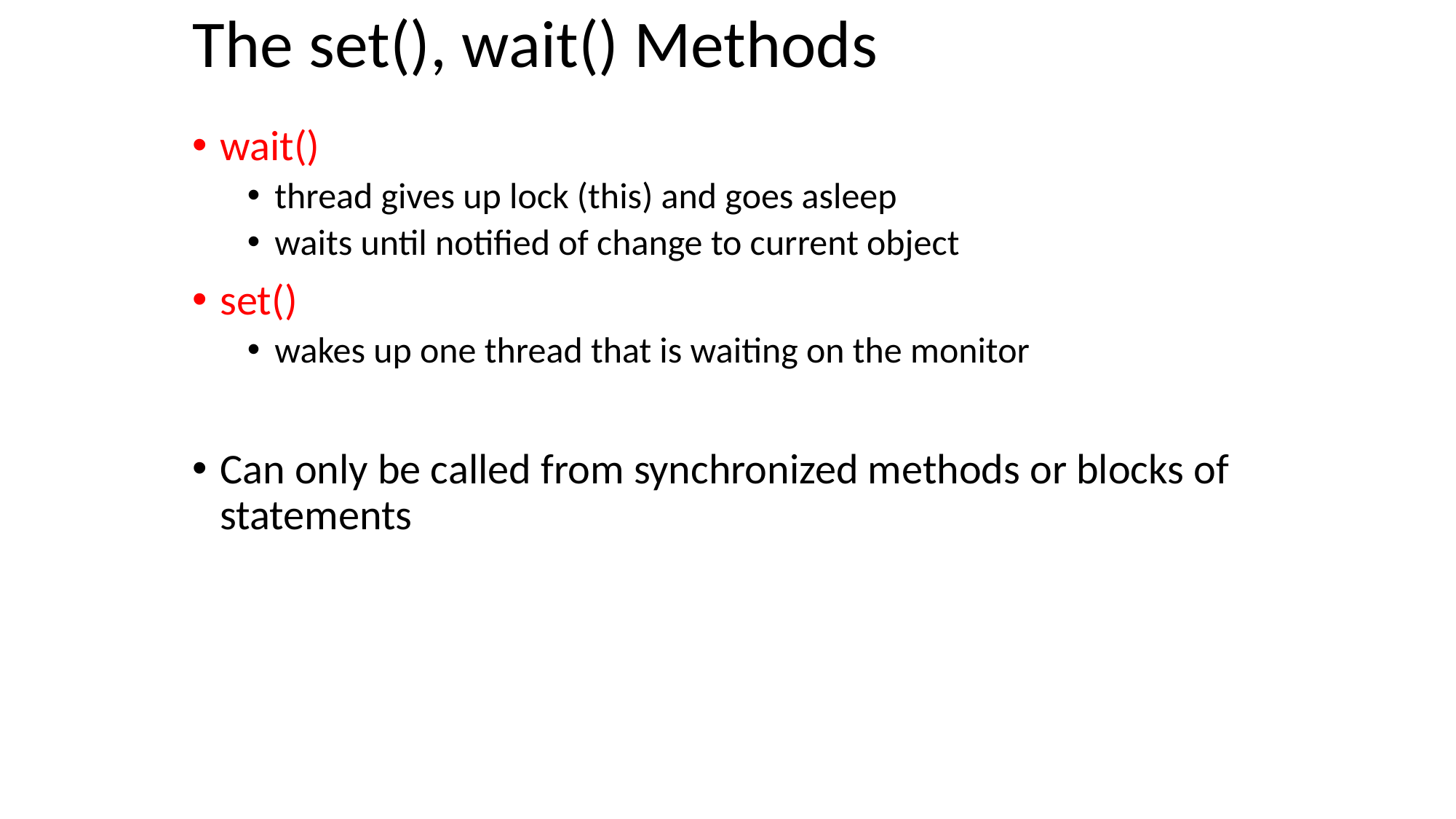

# The set(), wait() Methods
wait()
thread gives up lock (this) and goes asleep
waits until notified of change to current object
set()
wakes up one thread that is waiting on the monitor

Can only be called from synchronized methods or blocks of statements